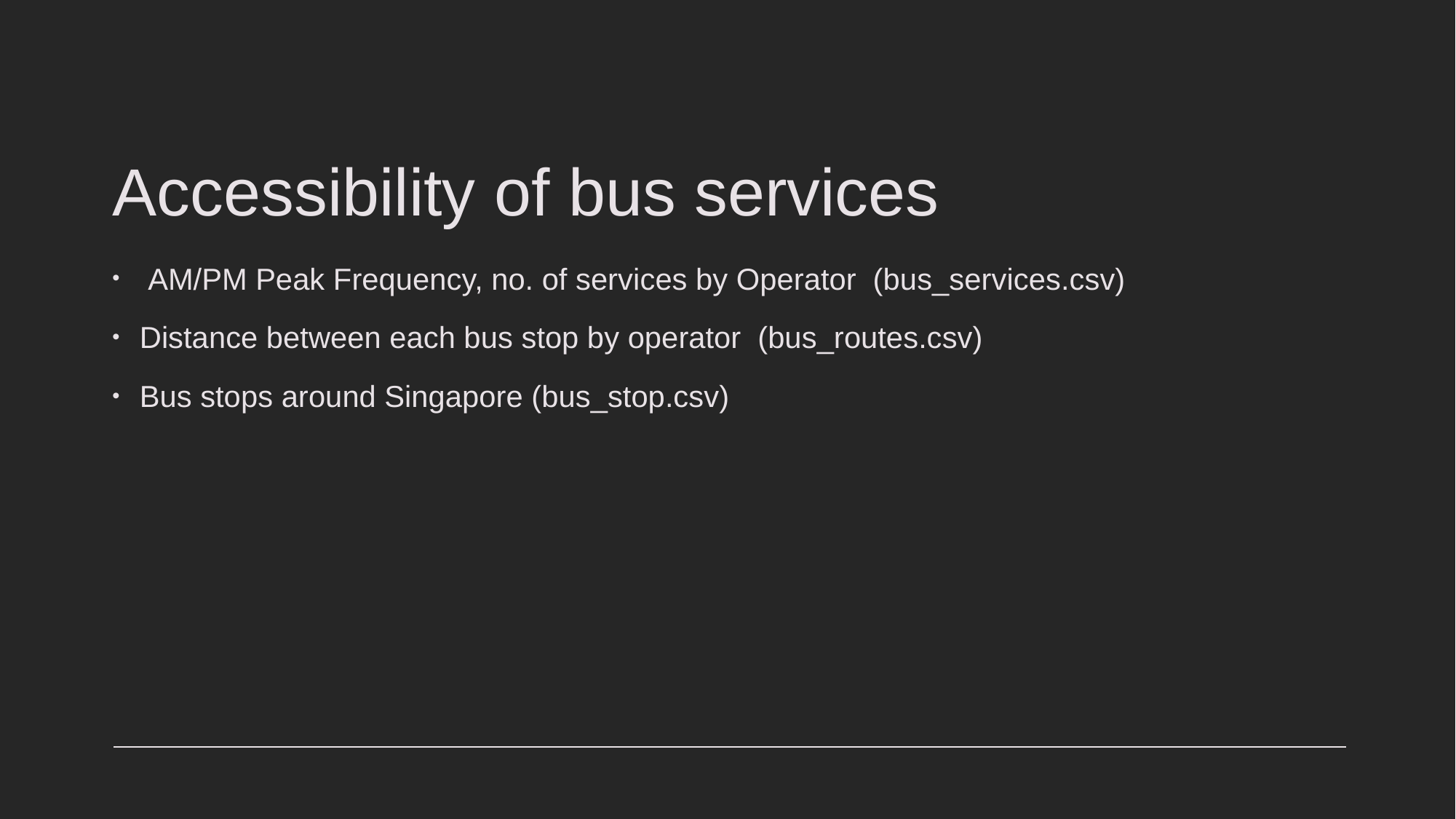

# Accessibility of bus services
 AM/PM Peak Frequency, no. of services by Operator  (bus_services.csv)
Distance between each bus stop by operator  (bus_routes.csv)
Bus stops around Singapore (bus_stop.csv)